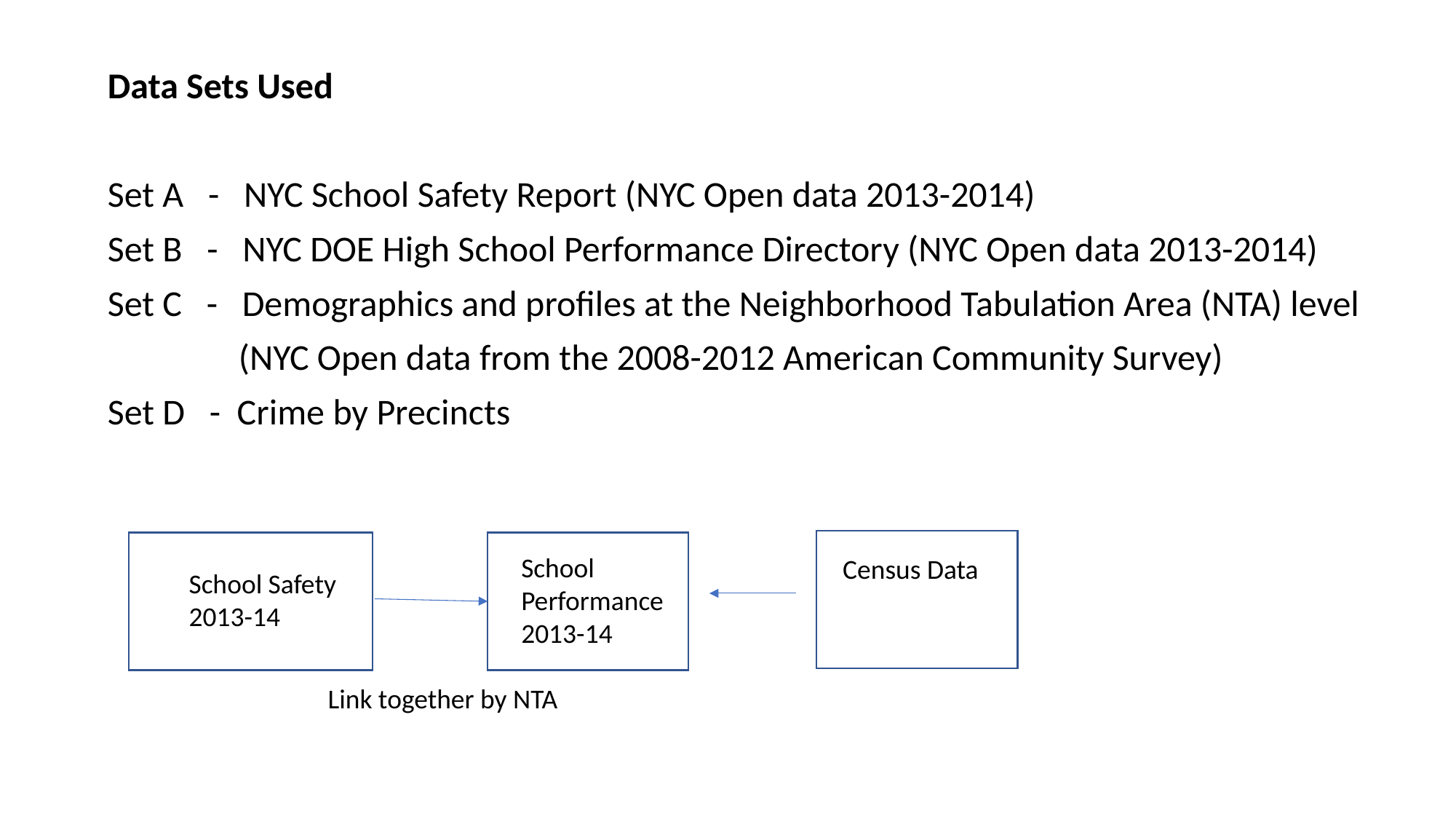

Data Sets Used

Set A   -   NYC School Safety Report (NYC Open data 2013-2014)
Set B   -   NYC DOE High School Performance Directory (NYC Open data 2013-2014)
Set C   -   Demographics and profiles at the Neighborhood Tabulation Area (NTA) level
                (NYC Open data from the 2008-2012 American Community Survey)
Set D   -  Crime by Precincts

School Performance 2013-14
Census Data
School Safety 2013-14
Link together by NTA